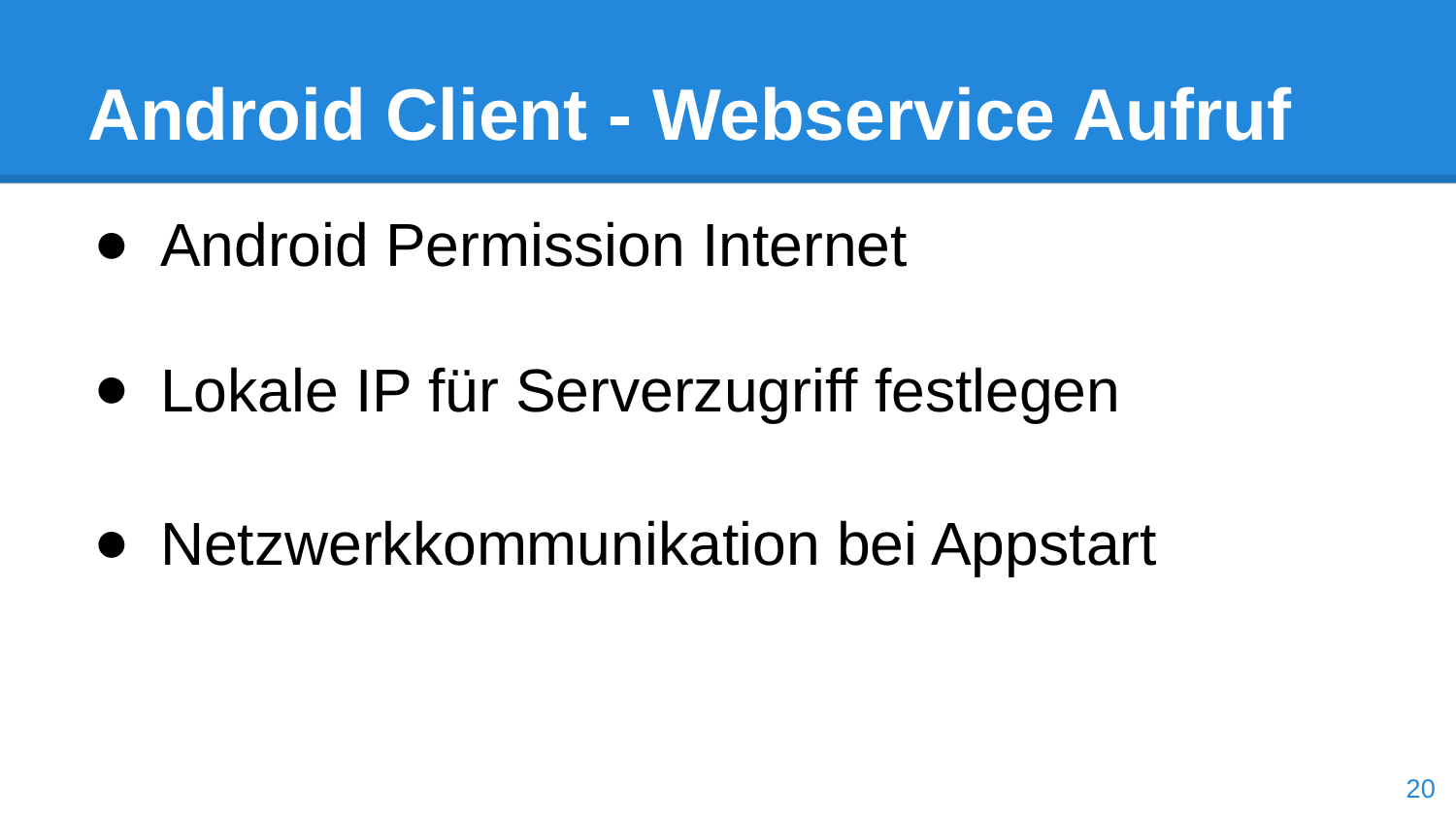

# Android Client - Webservice Aufruf
Android Permission Internet

Lokale IP für Serverzugriff festlegen

Netzwerkkommunikation bei Appstart

20